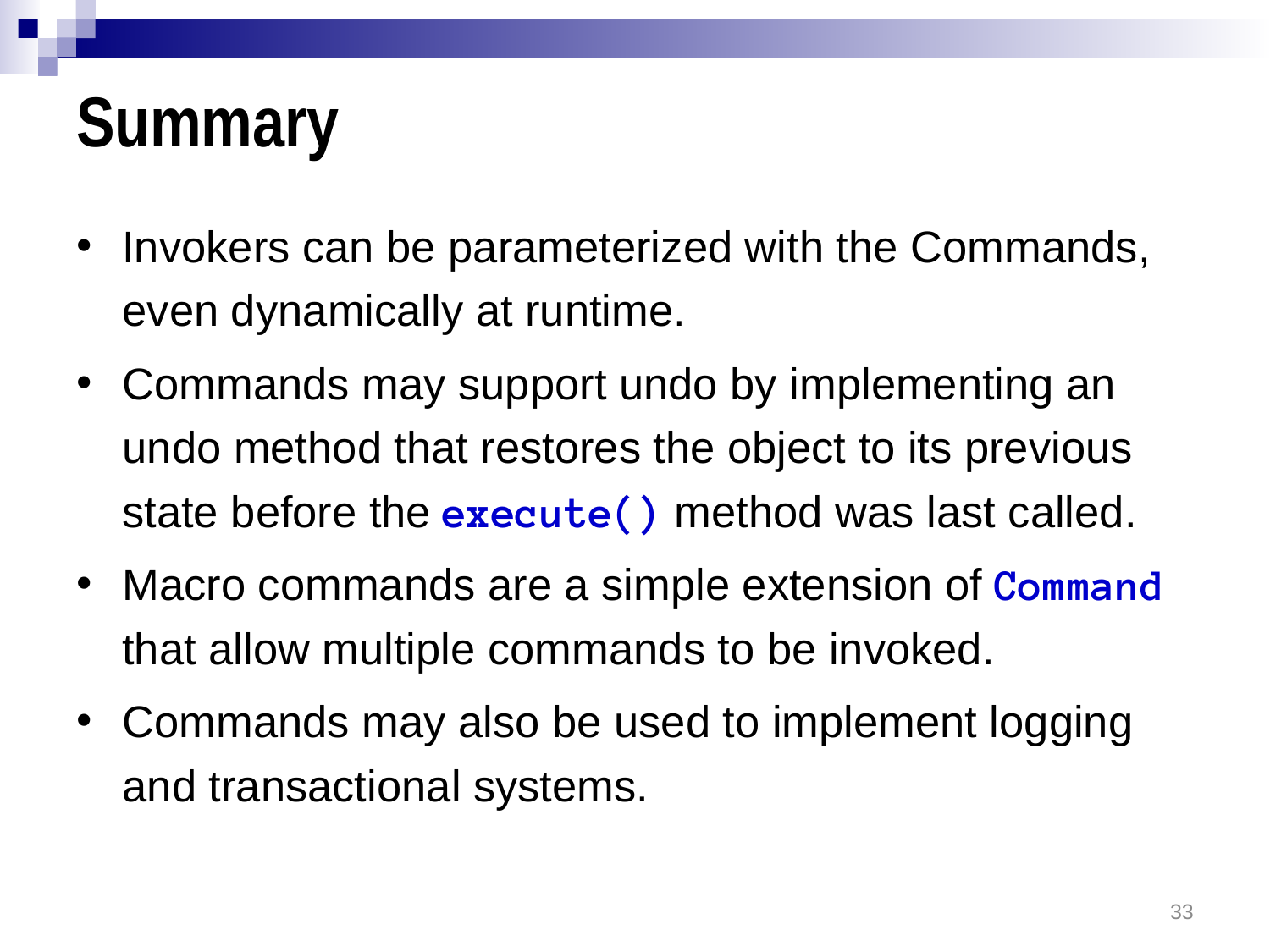

# Summary
Invokers can be parameterized with the Commands, even dynamically at runtime.
Commands may support undo by implementing an undo method that restores the object to its previous state before the execute() method was last called.
Macro commands are a simple extension of Command that allow multiple commands to be invoked.
Commands may also be used to implement logging and transactional systems.
33